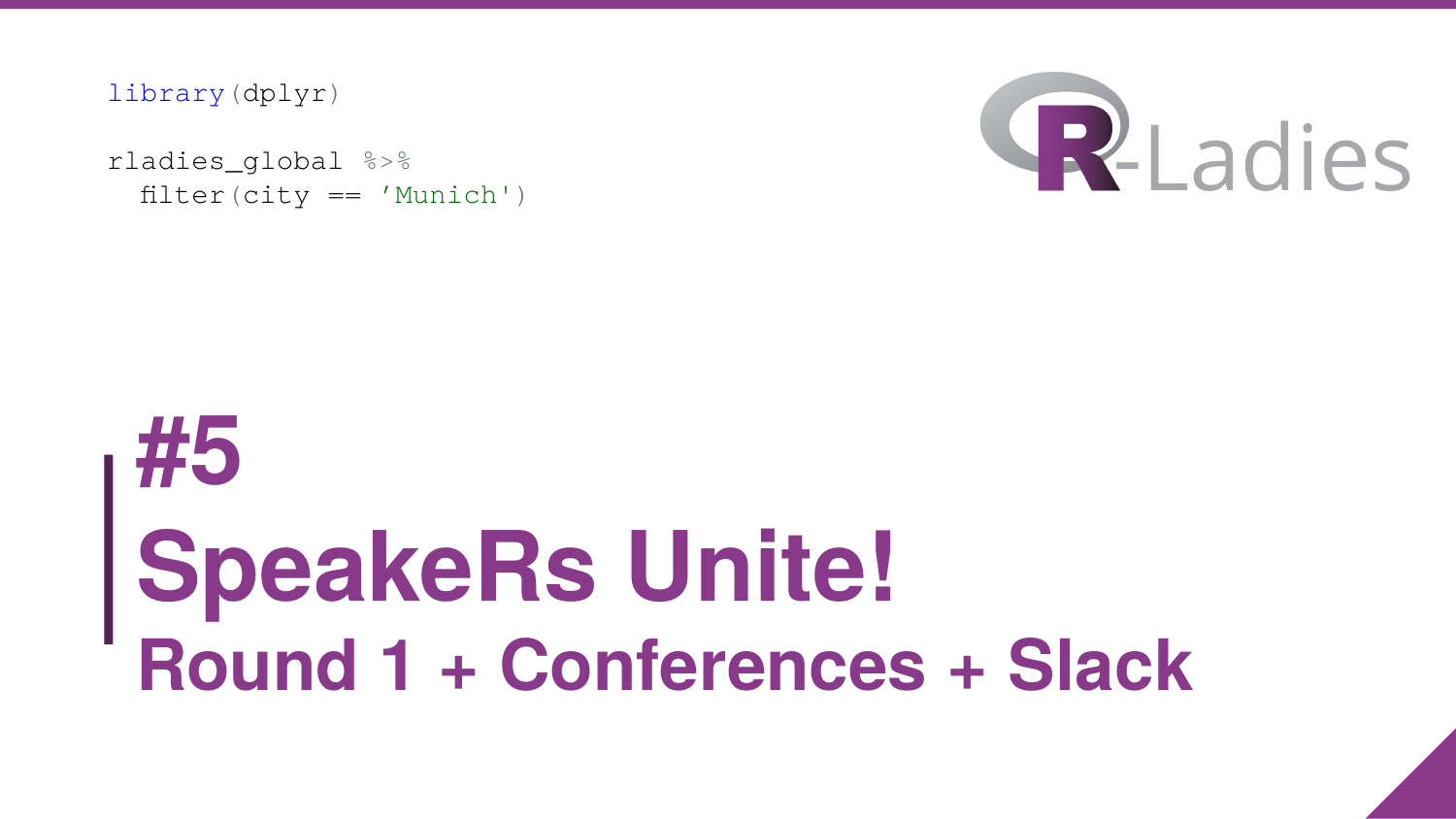

library(dplyr)

rladies_global %>%
  filter(city == ’Munich')
# #5 SpeakeRs Unite! Round 1 + Conferences + Slack